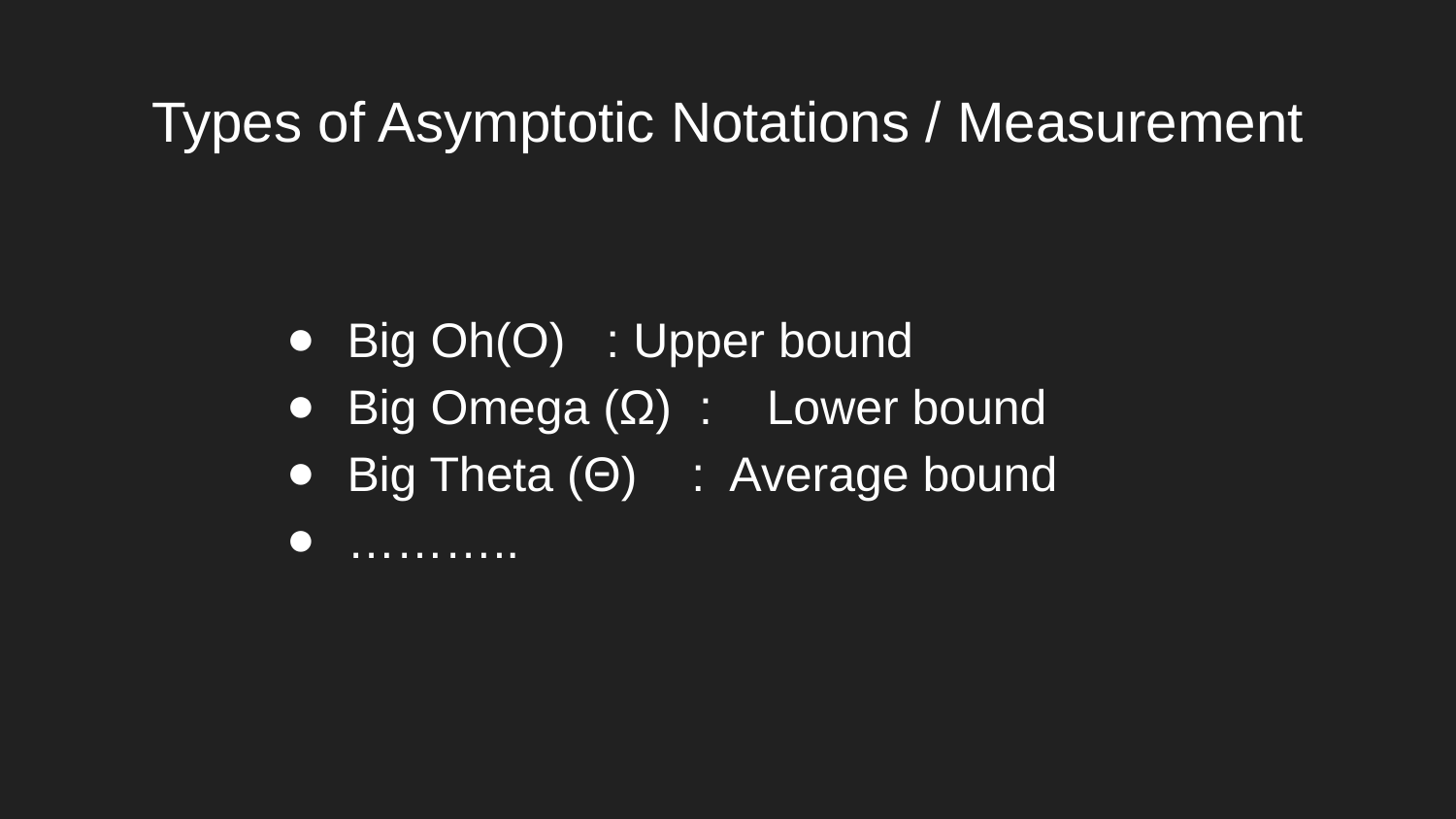

# Types of Asymptotic Notations / Measurement
Big Oh(O)   : Upper bound
Big Omega (Ω)  :    Lower bound
Big Theta (Θ)    :  Average bound
………..